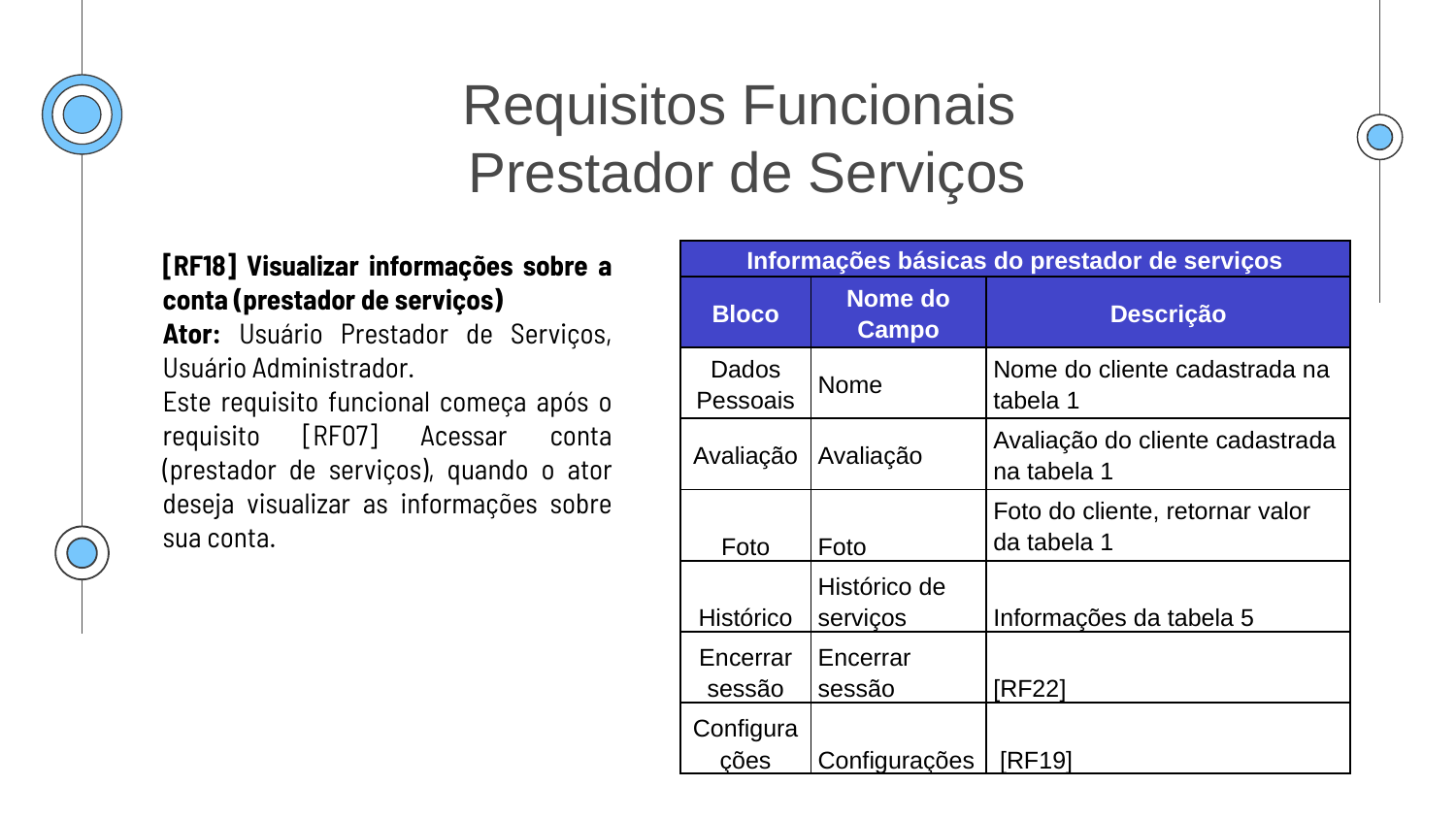

# Requisitos Funcionais Prestador de Serviços
[RF18] Visualizar informações sobre a conta (prestador de serviços)
Ator: Usuário Prestador de Serviços, Usuário Administrador.
Este requisito funcional começa após o requisito [RF07] Acessar conta (prestador de serviços), quando o ator deseja visualizar as informações sobre sua conta.
| Informações básicas do prestador de serviços |  |  |
| --- | --- | --- |
| Bloco | Nome do Campo | Descrição |
| Dados Pessoais | Nome | Nome do cliente cadastrada na tabela 1 |
| Avaliação | Avaliação | Avaliação do cliente cadastrada na tabela 1 |
| Foto | Foto | Foto do cliente, retornar valor da tabela 1 |
| Histórico | Histórico de serviços | Informações da tabela 5 |
| Encerrar sessão | Encerrar sessão | [RF22] |
| Configurações | Configurações | [RF19] |